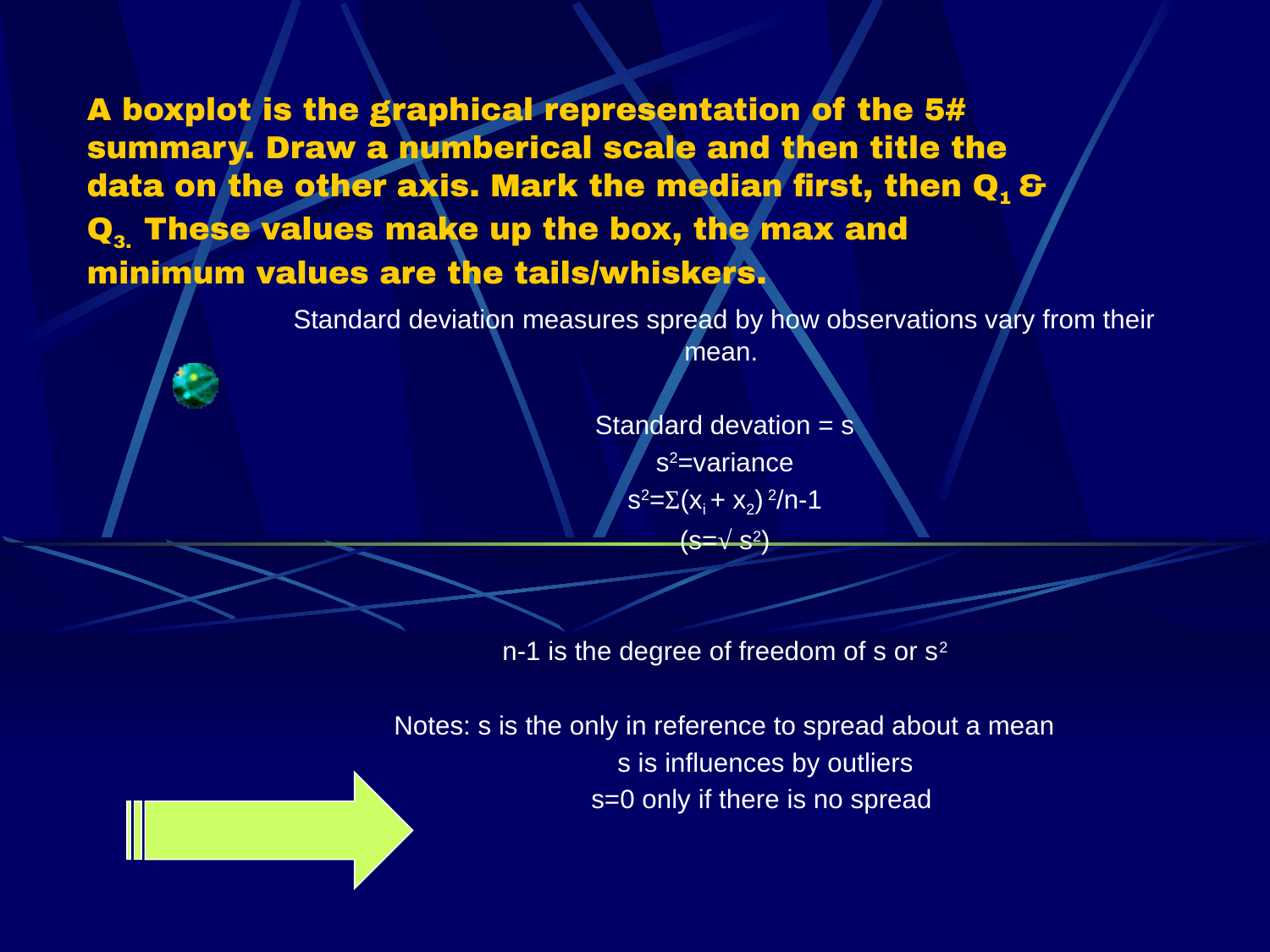

# A boxplot is the graphical representation of the 5# summary. Draw a numberical scale and then title the data on the other axis. Mark the median first, then Q1 & Q3.  These values make up the box, the max and minimum values are the tails/whiskers.
Standard deviation measures spread by how observations vary from their mean.

Standard devation = s
s2=variance
s2=Σ(xi + x2) 2/n-1
(s=√ s2)

n-1 is the degree of freedom of s or s2

Notes: s is the only in reference to spread about a mean
           s is influences by outliers
           s=0 only if there is no spread